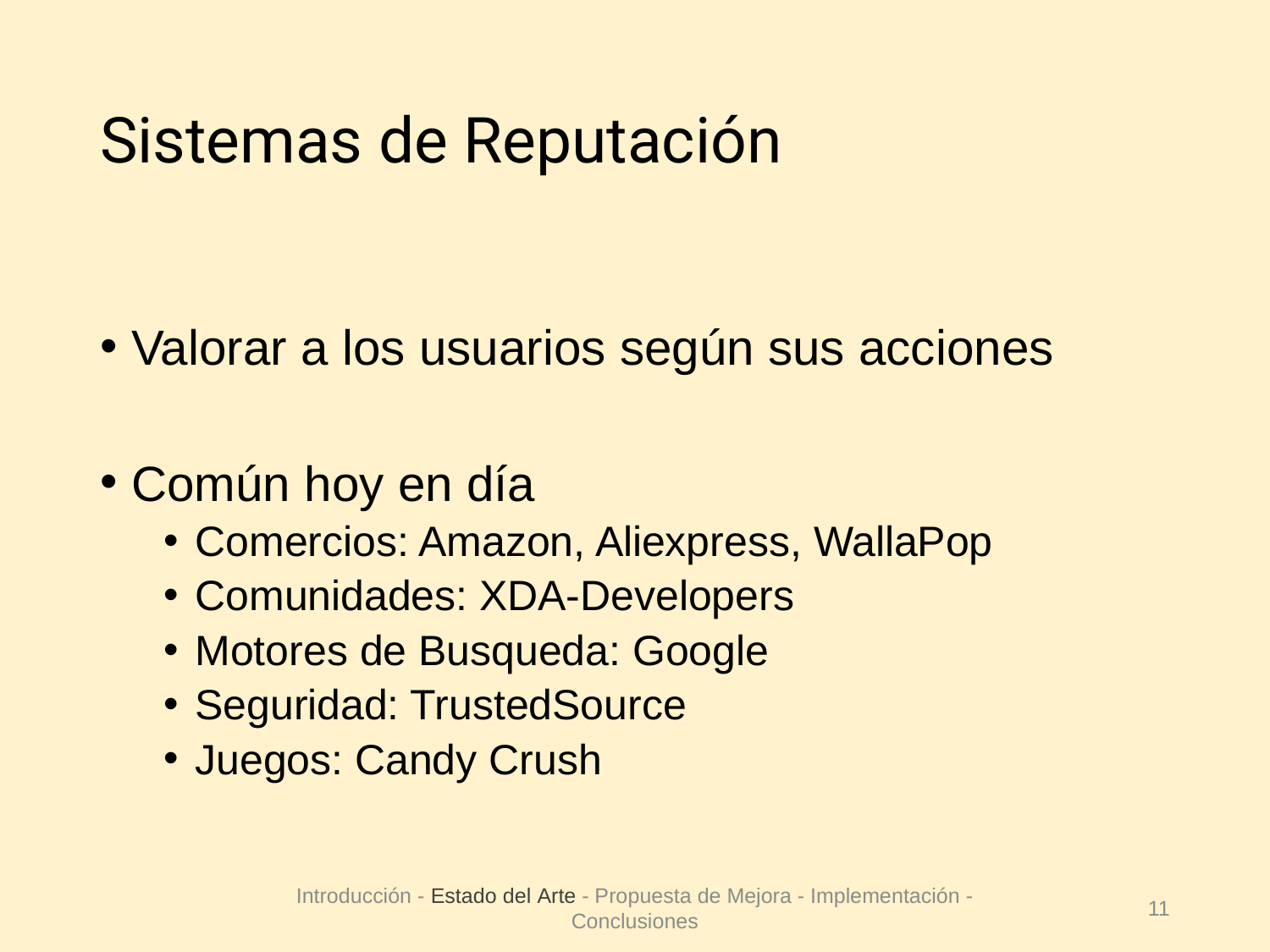

# Sistemas de Reputación
Valorar a los usuarios según sus acciones
Común hoy en día
Comercios: Amazon, Aliexpress, WallaPop
Comunidades: XDA-Developers
Motores de Busqueda: Google
Seguridad: TrustedSource
Juegos: Candy Crush

Introducción - Estado del Arte - Propuesta de Mejora - Implementación - Conclusiones
11